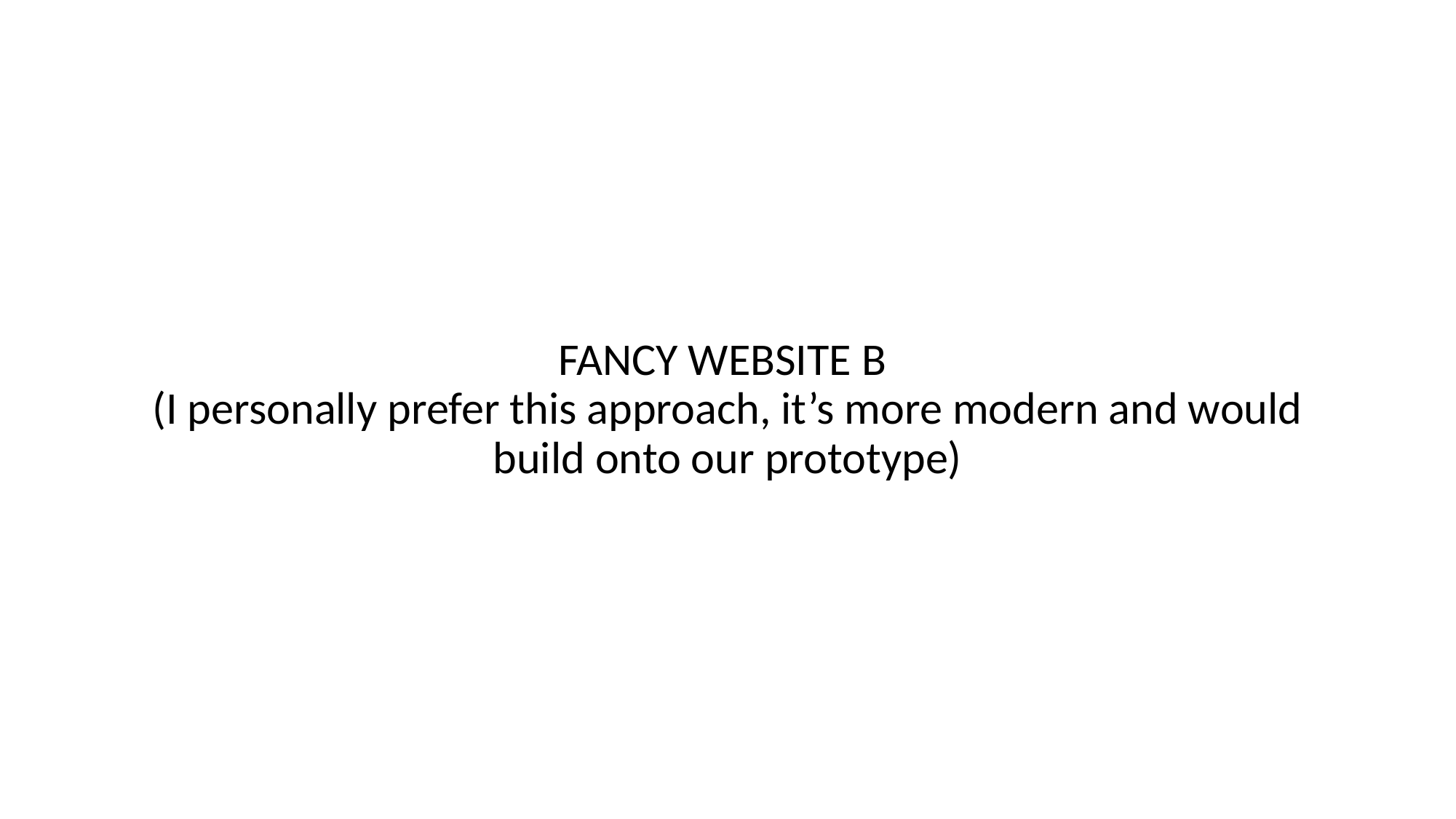

# FANCY WEBSITE B (I personally prefer this approach, it’s more modern and would build onto our prototype)